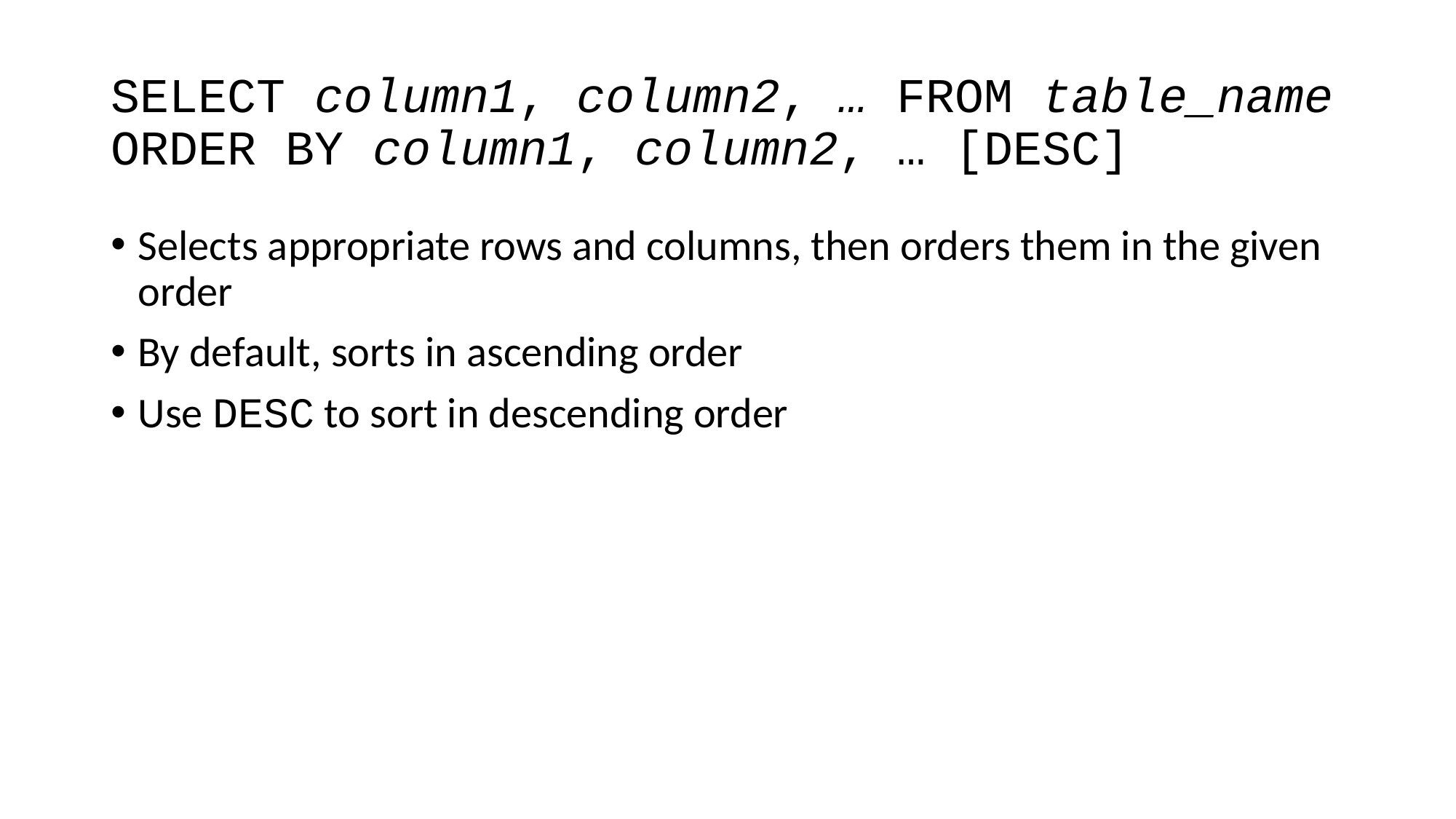

# SELECT column1, column2, … FROM table_name ORDER BY column1, column2, … [DESC]
Selects appropriate rows and columns, then orders them in the given order
By default, sorts in ascending order
Use DESC to sort in descending order